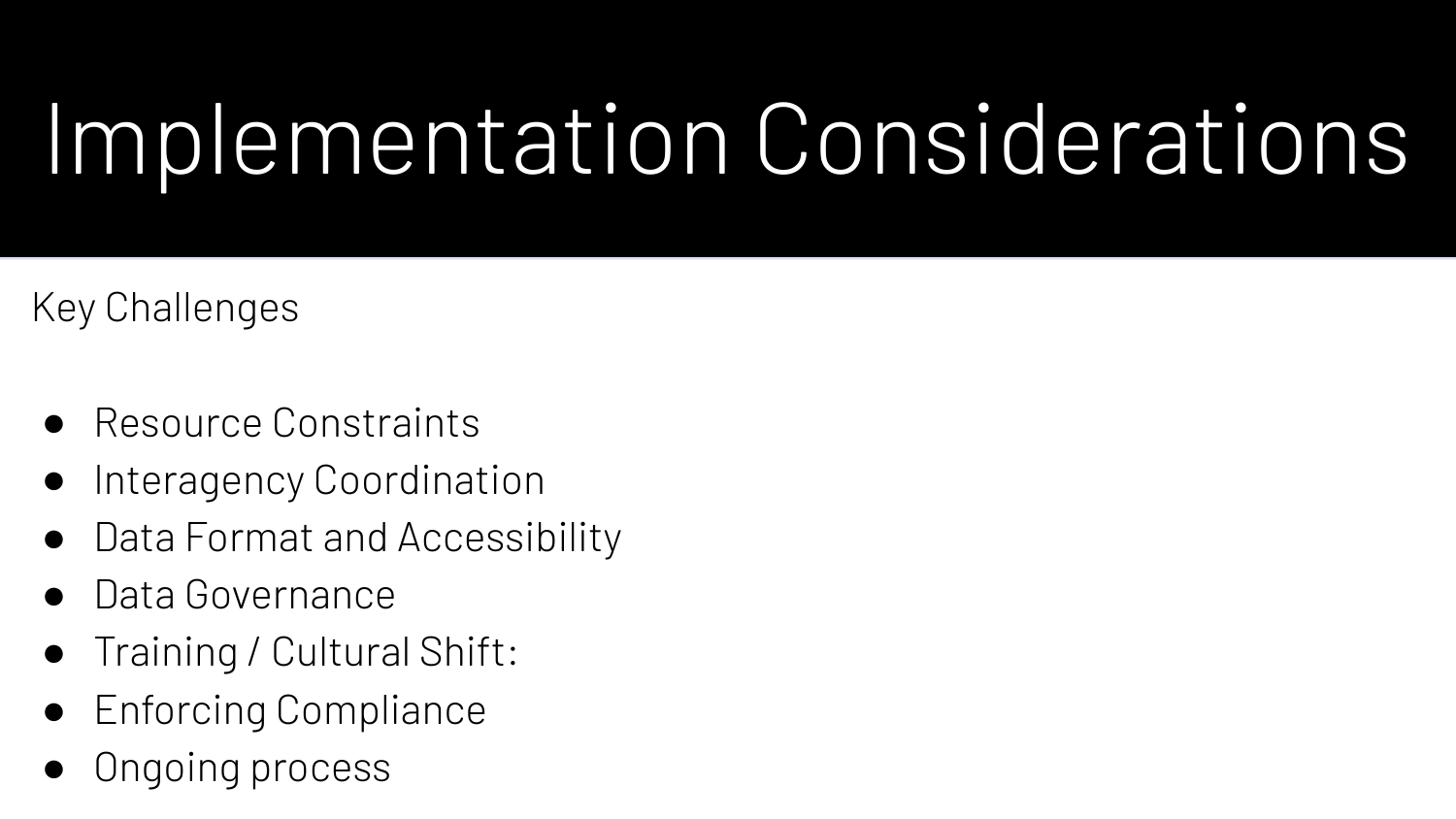

Implementation Considerations
6
Key Challenges

Resource Constraints
Interagency Coordination
Data Format and Accessibility
Data Governance
Training / Cultural Shift:
Enforcing Compliance
Ongoing process